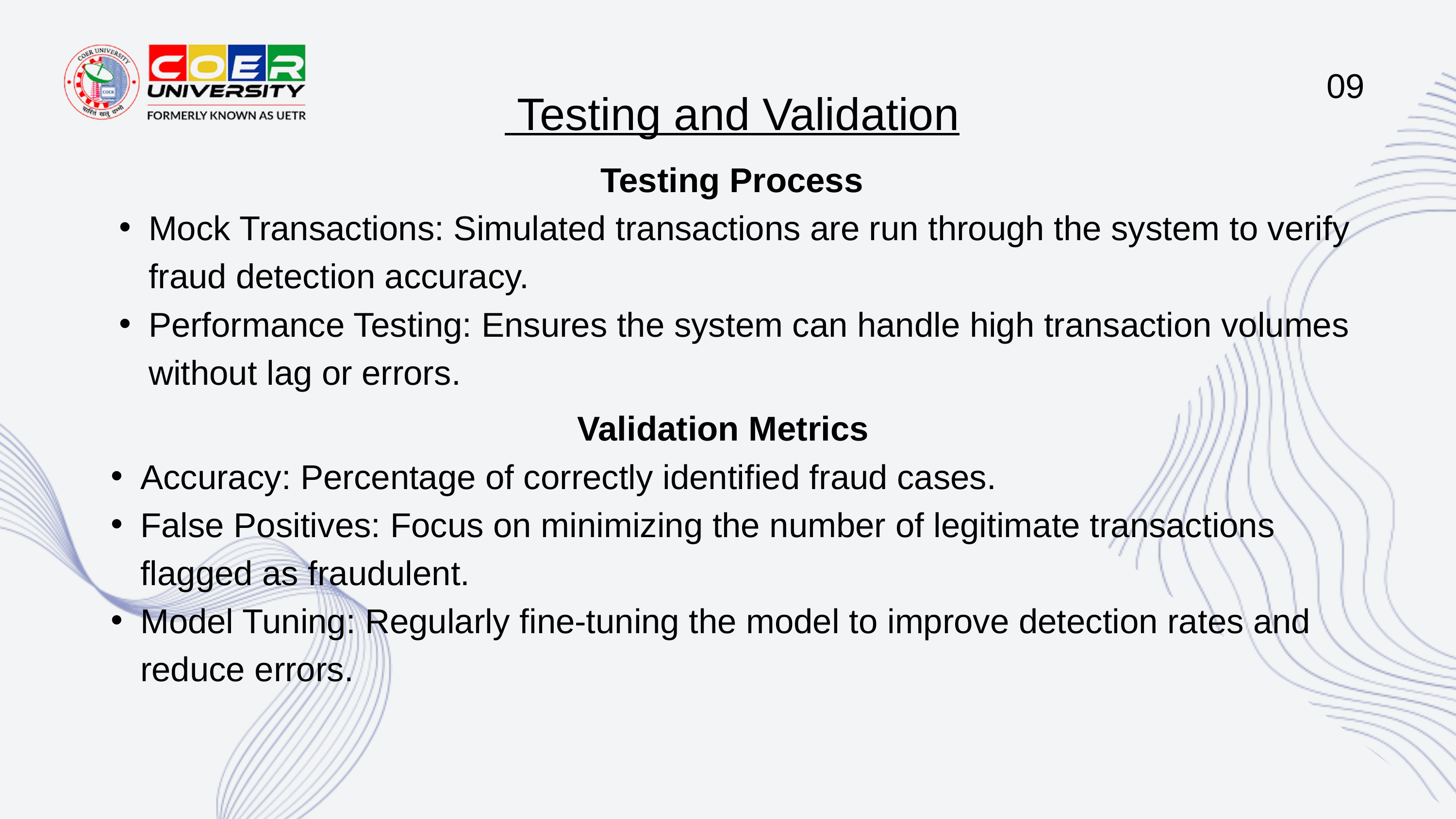

09
 Testing and Validation
Testing Process
Mock Transactions: Simulated transactions are run through the system to verify fraud detection accuracy.
Performance Testing: Ensures the system can handle high transaction volumes without lag or errors.

Validation Metrics
Accuracy: Percentage of correctly identified fraud cases.
False Positives: Focus on minimizing the number of legitimate transactions flagged as fraudulent.
Model Tuning: Regularly fine-tuning the model to improve detection rates and reduce errors.